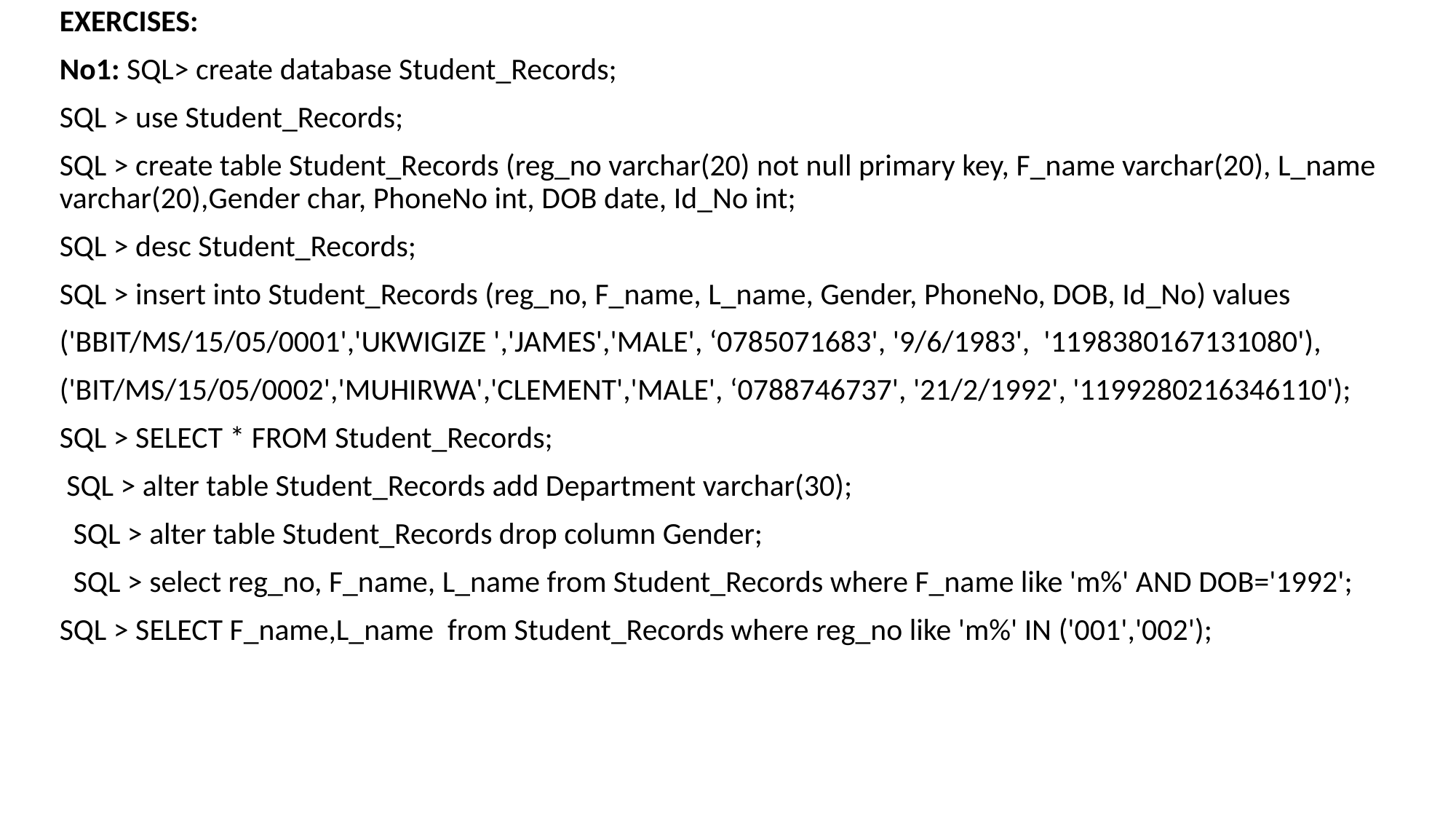

EXERCISES:
No1: SQL> create database Student_Records;
SQL > use Student_Records;
SQL > create table Student_Records (reg_no varchar(20) not null primary key, F_name varchar(20), L_name varchar(20),Gender char, PhoneNo int, DOB date, Id_No int;
SQL > desc Student_Records;
SQL > insert into Student_Records (reg_no, F_name, L_name, Gender, PhoneNo, DOB, Id_No) values
('BBIT/MS/15/05/0001','UKWIGIZE ','JAMES','MALE', ‘0785071683', '9/6/1983',  '1198380167131080'),
('BIT/MS/15/05/0002','MUHIRWA','CLEMENT','MALE', ‘0788746737', '21/2/1992', '1199280216346110');
SQL > SELECT * FROM Student_Records;
 SQL > alter table Student_Records add Department varchar(30);
  SQL > alter table Student_Records drop column Gender;
  SQL > select reg_no, F_name, L_name from Student_Records where F_name like 'm%' AND DOB='1992';
SQL > SELECT F_name,L_name  from Student_Records where reg_no like 'm%' IN ('001','002');